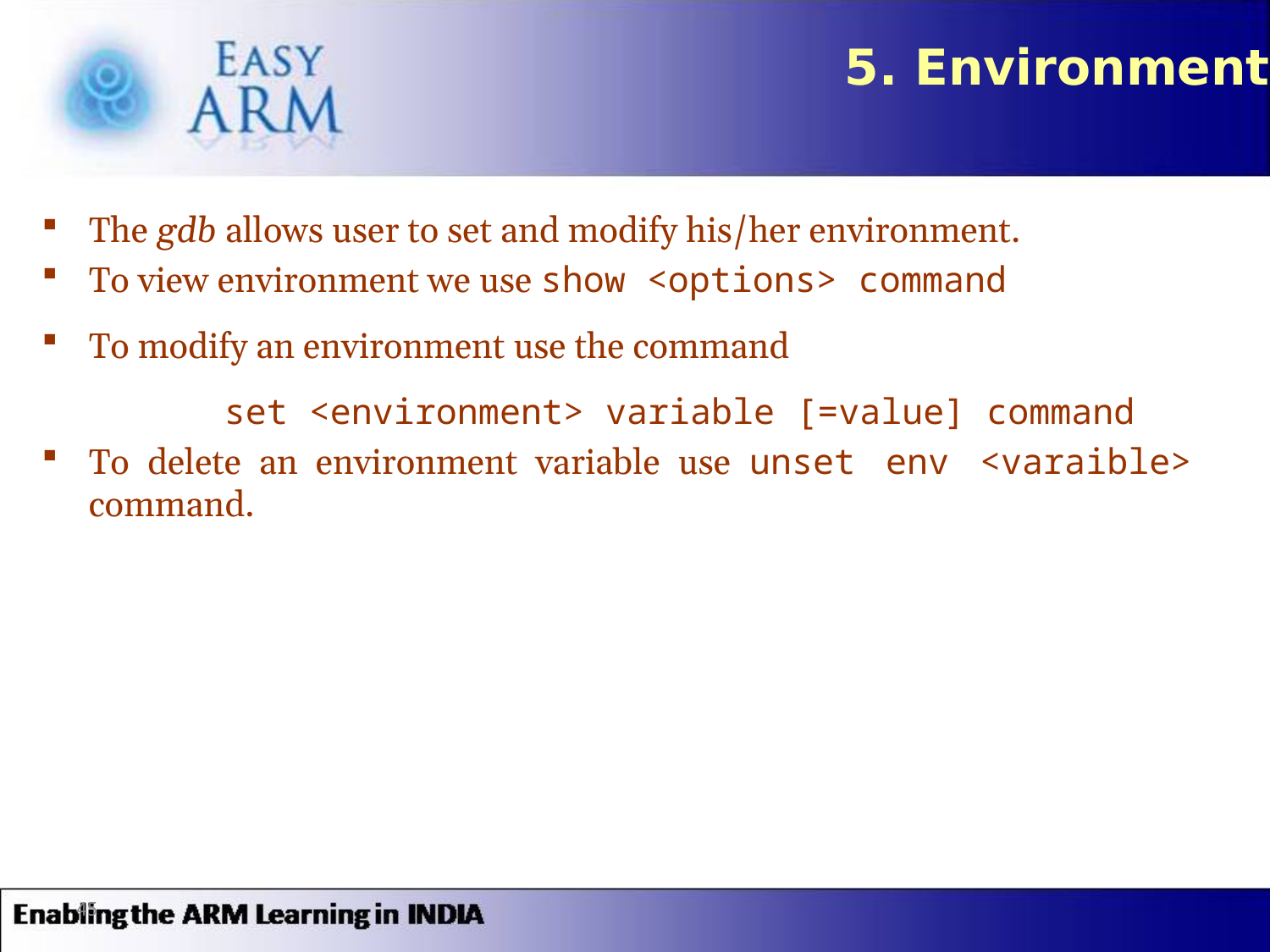

# 5. Environment

The gdb allows user to set and modify his/her environment.
To view environment we use show <options> command
To modify an environment use the command
		 set <environment> variable [=value] command
To delete an environment variable use unset env <varaible> command.

45